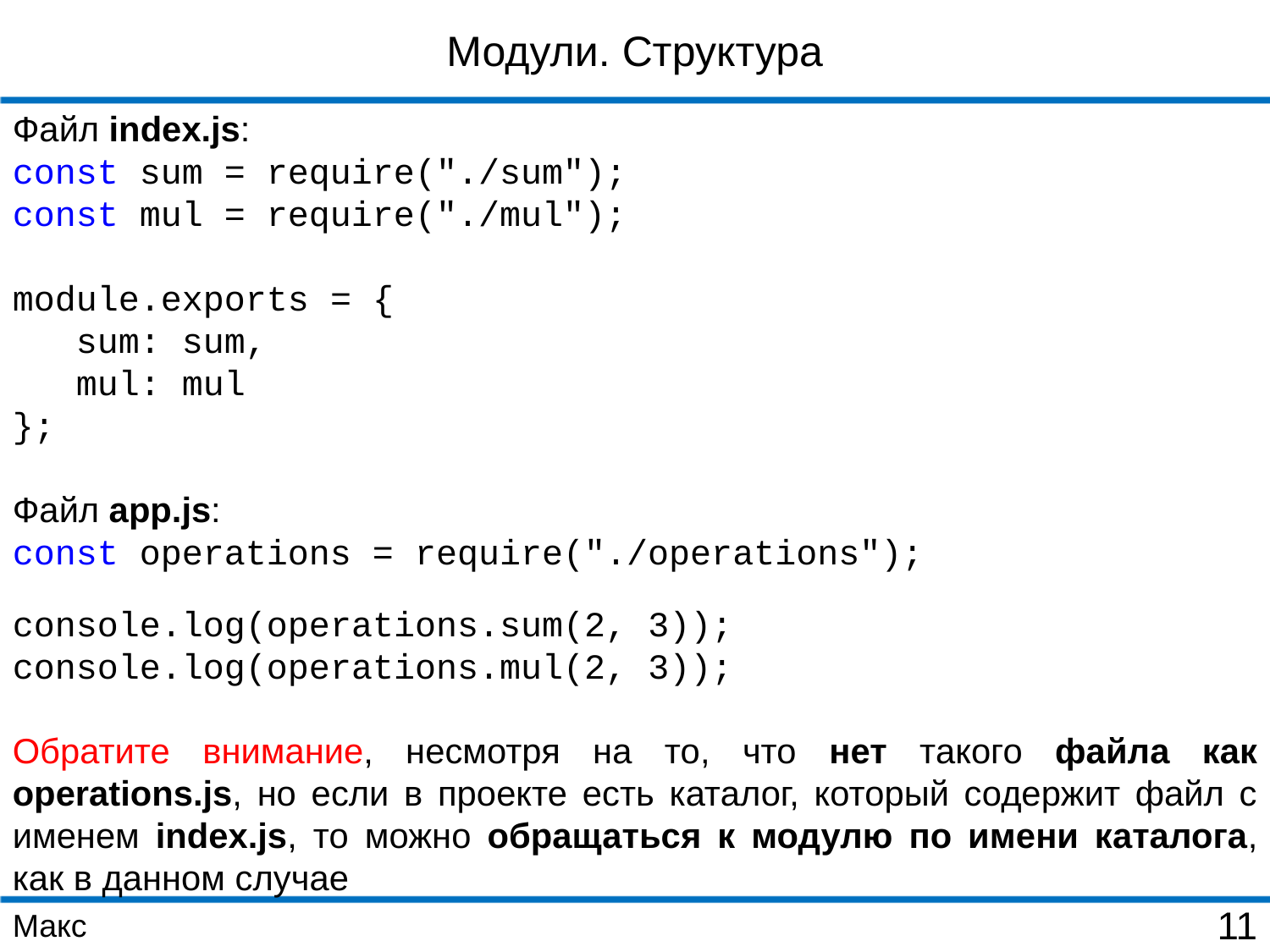

Модули. Структура
Файл index.js:
const sum = require("./sum");
const mul = require("./mul");

module.exports = {
   sum: sum,
   mul: mul
};

Файл app.js:
const operations = require("./operations");

console.log(operations.sum(2, 3));
console.log(operations.mul(2, 3));

Обратите внимание, несмотря на то, что нет такого файла как operations.js, но если в проекте есть каталог, который содержит файл с именем index.js, то можно обращаться к модулю по имени каталога, как в данном случае
Макс
11